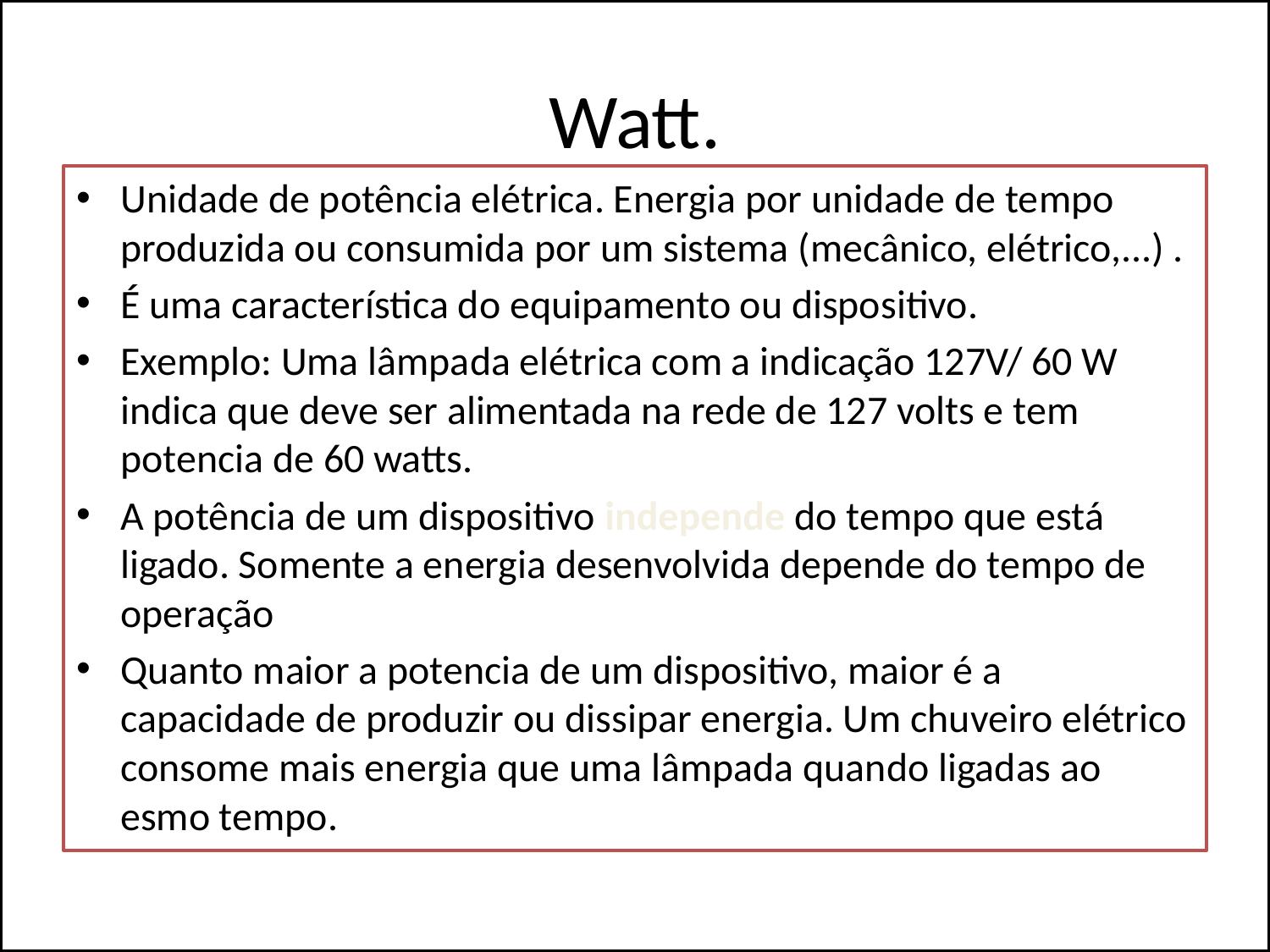

# Watt.
Unidade de potência elétrica. Energia por unidade de tempo produzida ou consumida por um sistema (mecânico, elétrico,...) .
É uma característica do equipamento ou dispositivo.
Exemplo: Uma lâmpada elétrica com a indicação 127V/ 60 W indica que deve ser alimentada na rede de 127 volts e tem potencia de 60 watts.
A potência de um dispositivo independe do tempo que está ligado. Somente a energia desenvolvida depende do tempo de operação
Quanto maior a potencia de um dispositivo, maior é a capacidade de produzir ou dissipar energia. Um chuveiro elétrico consome mais energia que uma lâmpada quando ligadas ao esmo tempo.